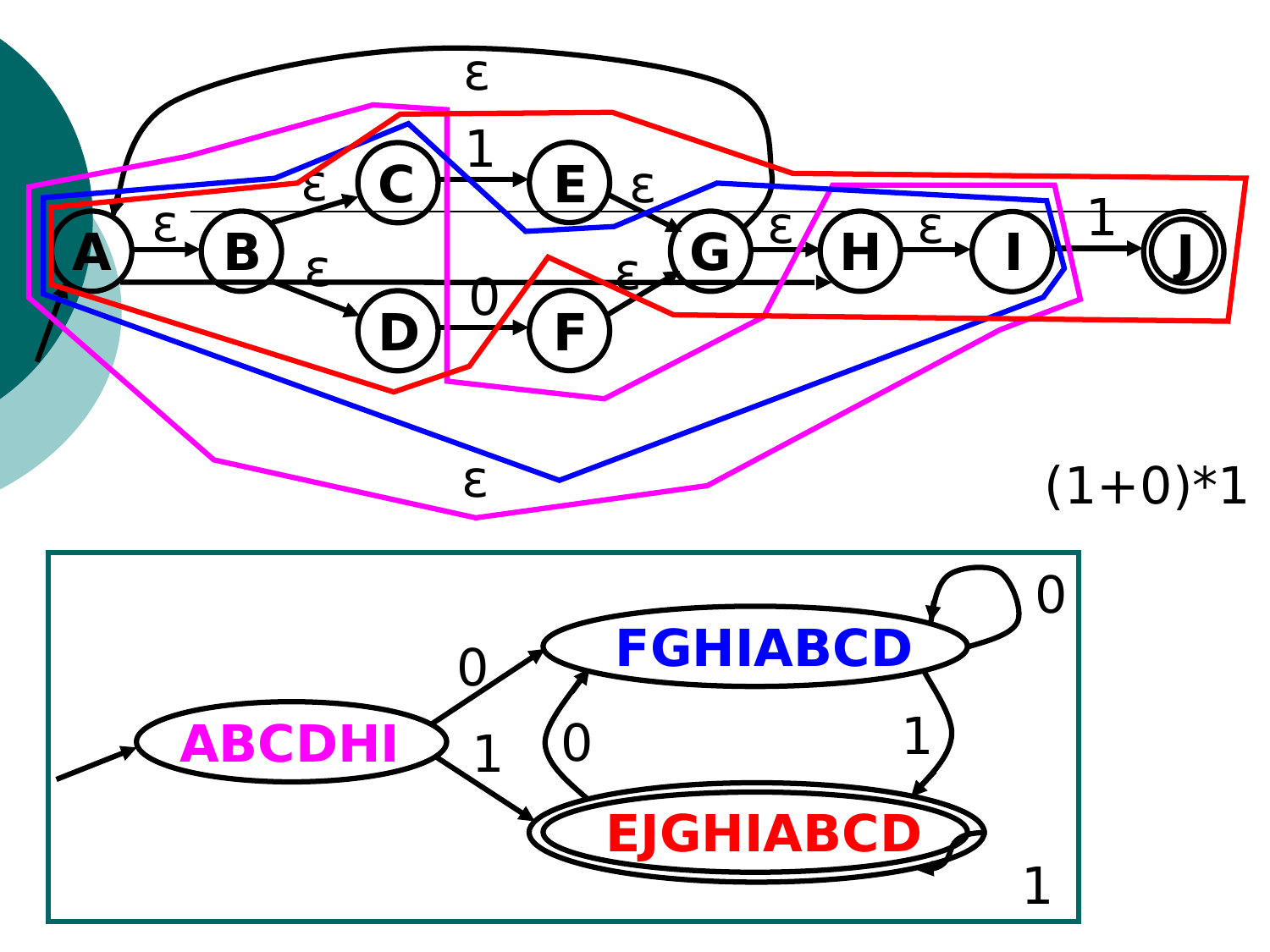

ε

1

ε
C
E
ε
1
ε
ε
ε

A
B
G
H
I
I
J

ε
ε
0

D
F
ε
(1+0)*1

0

FGHIABCD
0

1

0
ABCDHI
1

EJGHIABCD
1